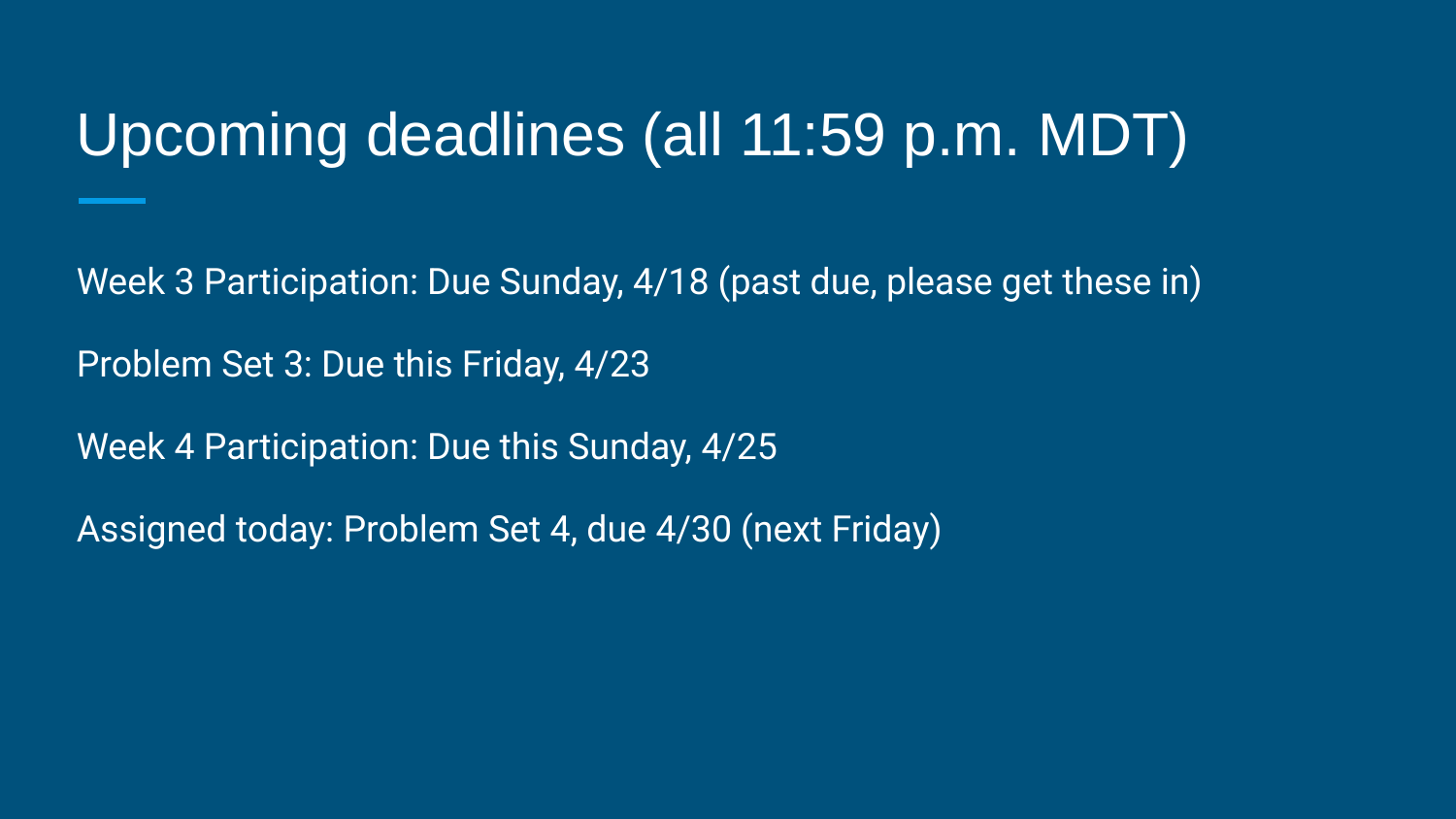

# Upcoming deadlines (all 11:59 p.m. MDT)
Week 3 Participation: Due Sunday, 4/18 (past due, please get these in)
Problem Set 3: Due this Friday, 4/23
Week 4 Participation: Due this Sunday, 4/25
Assigned today: Problem Set 4, due 4/30 (next Friday)